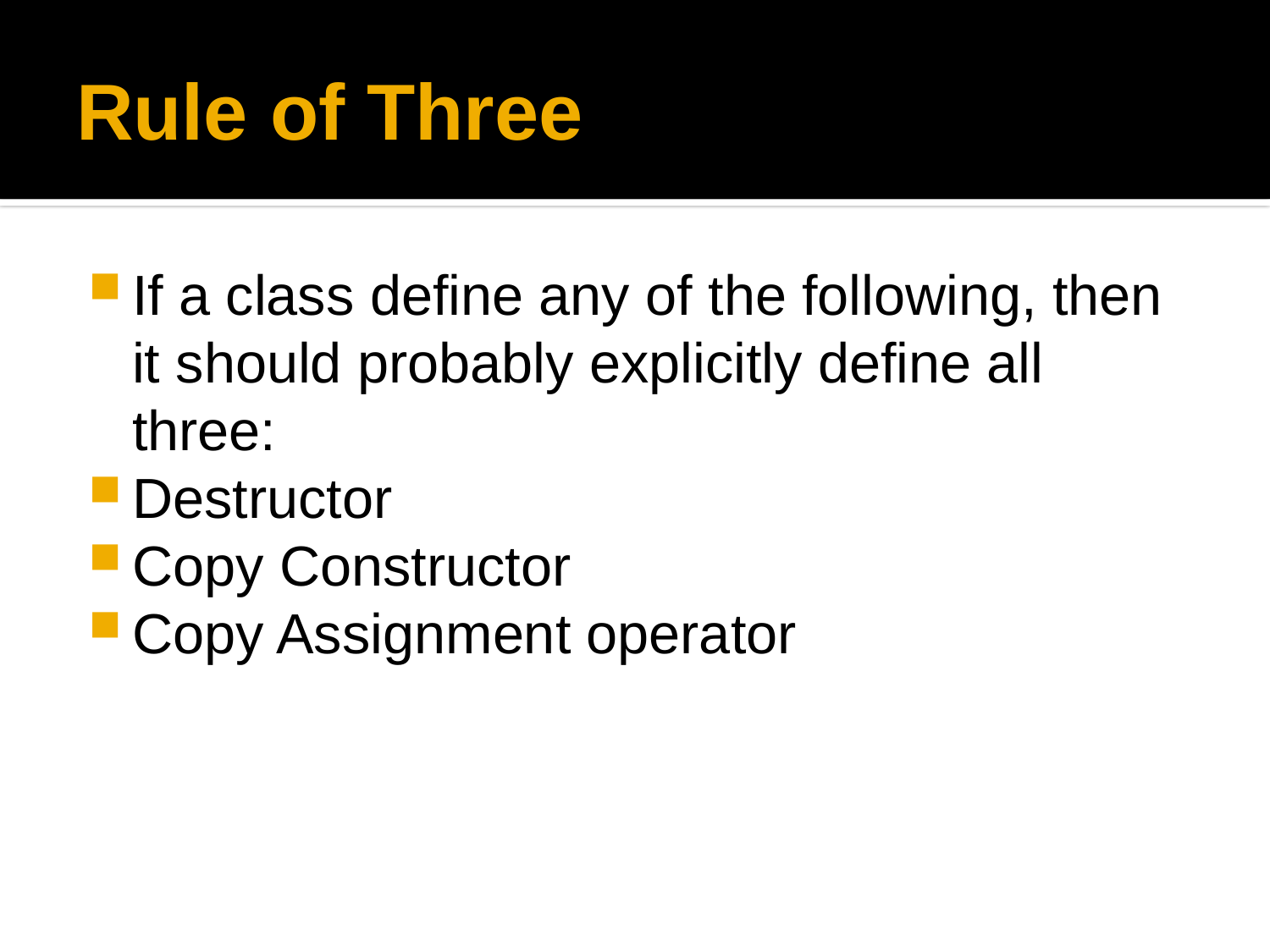

# Rule of Three
If a class define any of the following, then it should probably explicitly define all three:
Destructor
Copy Constructor
Copy Assignment operator